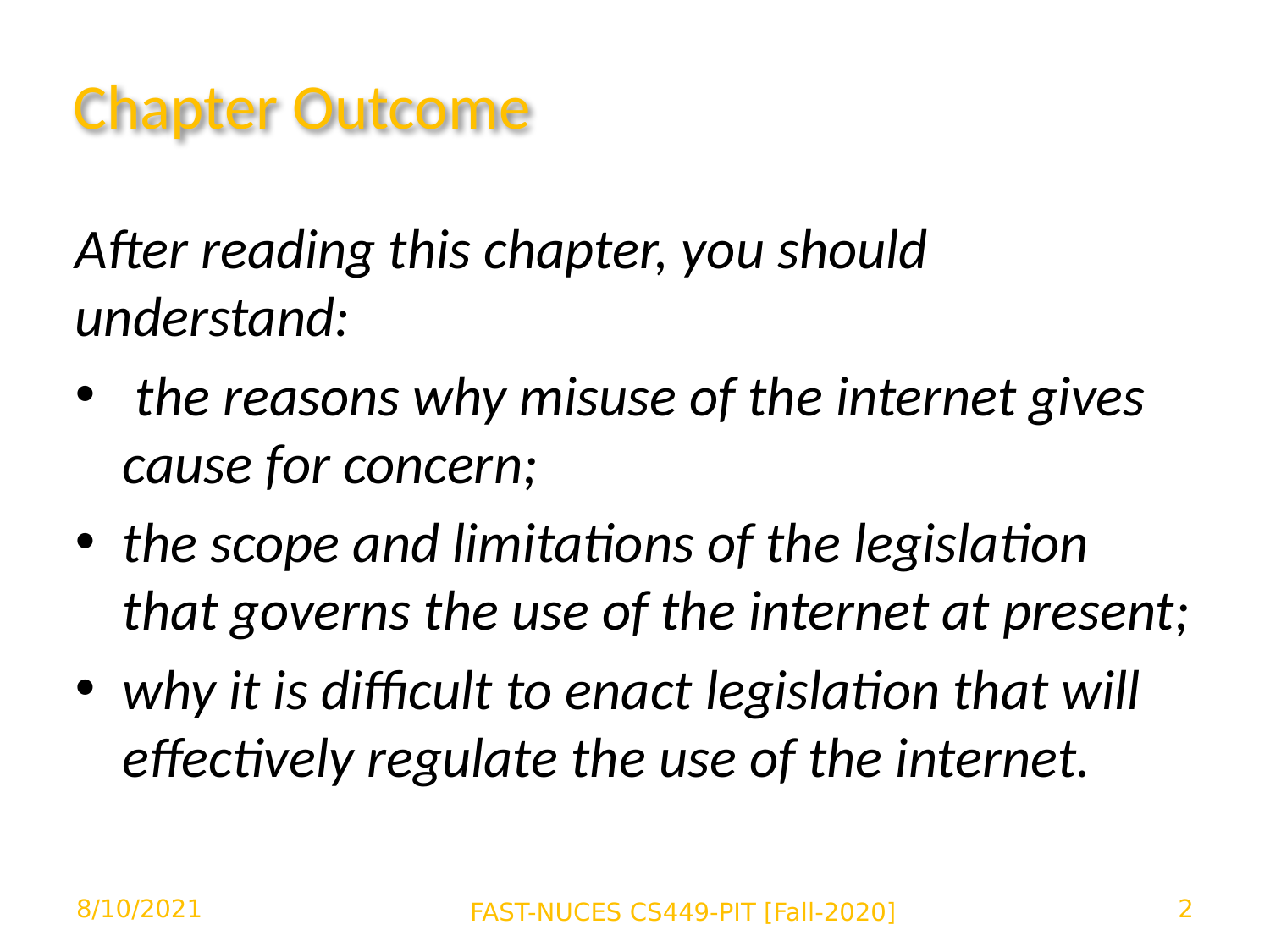

# Chapter Outcome
After reading this chapter, you should understand:
 the reasons why misuse of the internet gives cause for concern;
the scope and limitations of the legislation that governs the use of the internet at present;
why it is difficult to enact legislation that will effectively regulate the use of the internet.
8/10/2021
2
FAST-NUCES CS449-PIT [Fall-2020]